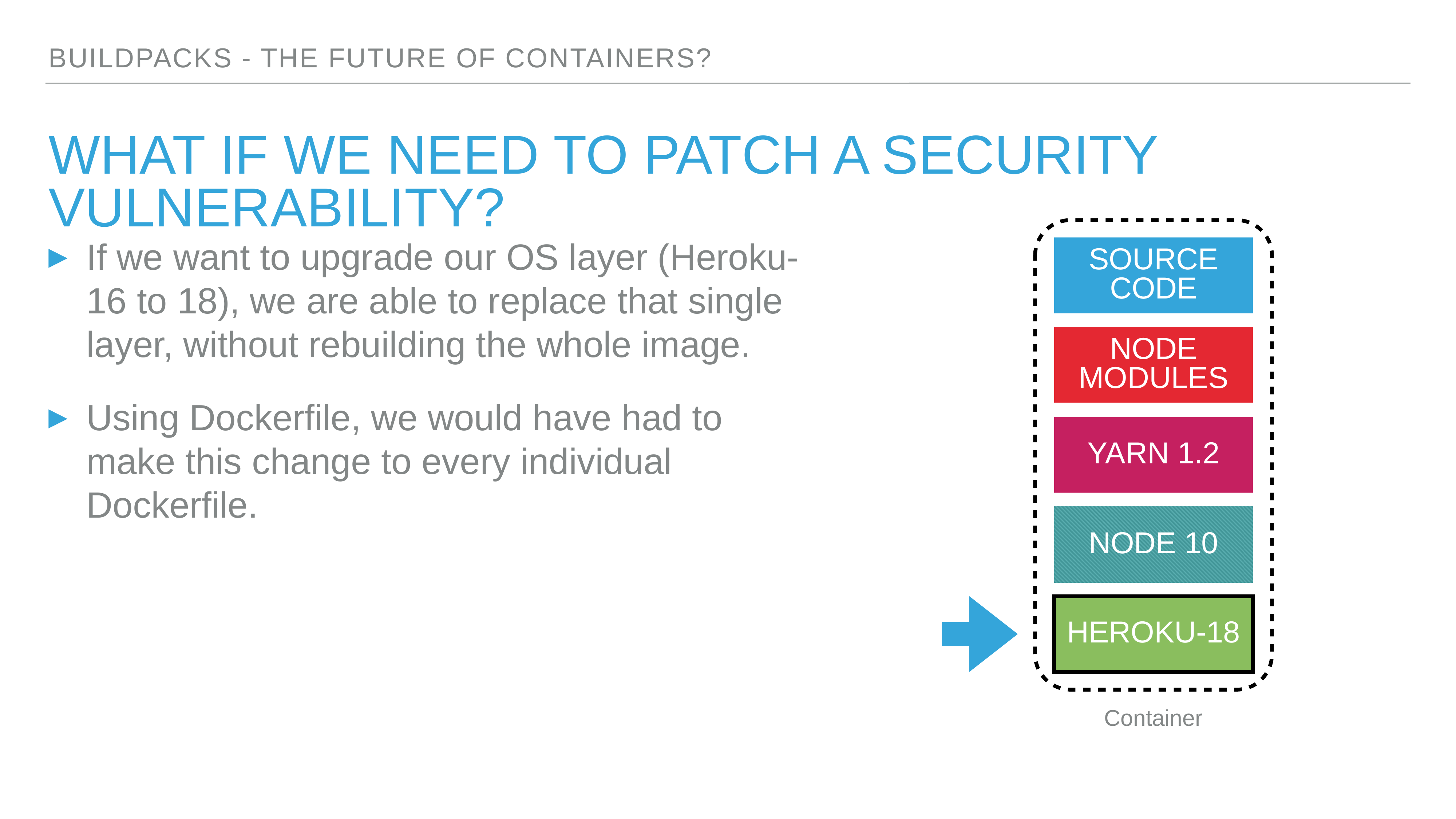

Buildpacks - the future of containers?
# What if we need to patch a security vulnerability?

If we want to upgrade our OS layer (Heroku-16 to 18), we are able to replace that single layer, without rebuilding the whole image.
Using Dockerfile, we would have had to make this change to every individual Dockerfile.
Source code
Node modules
Yarn 1.2
Node 10

Heroku-18
Container